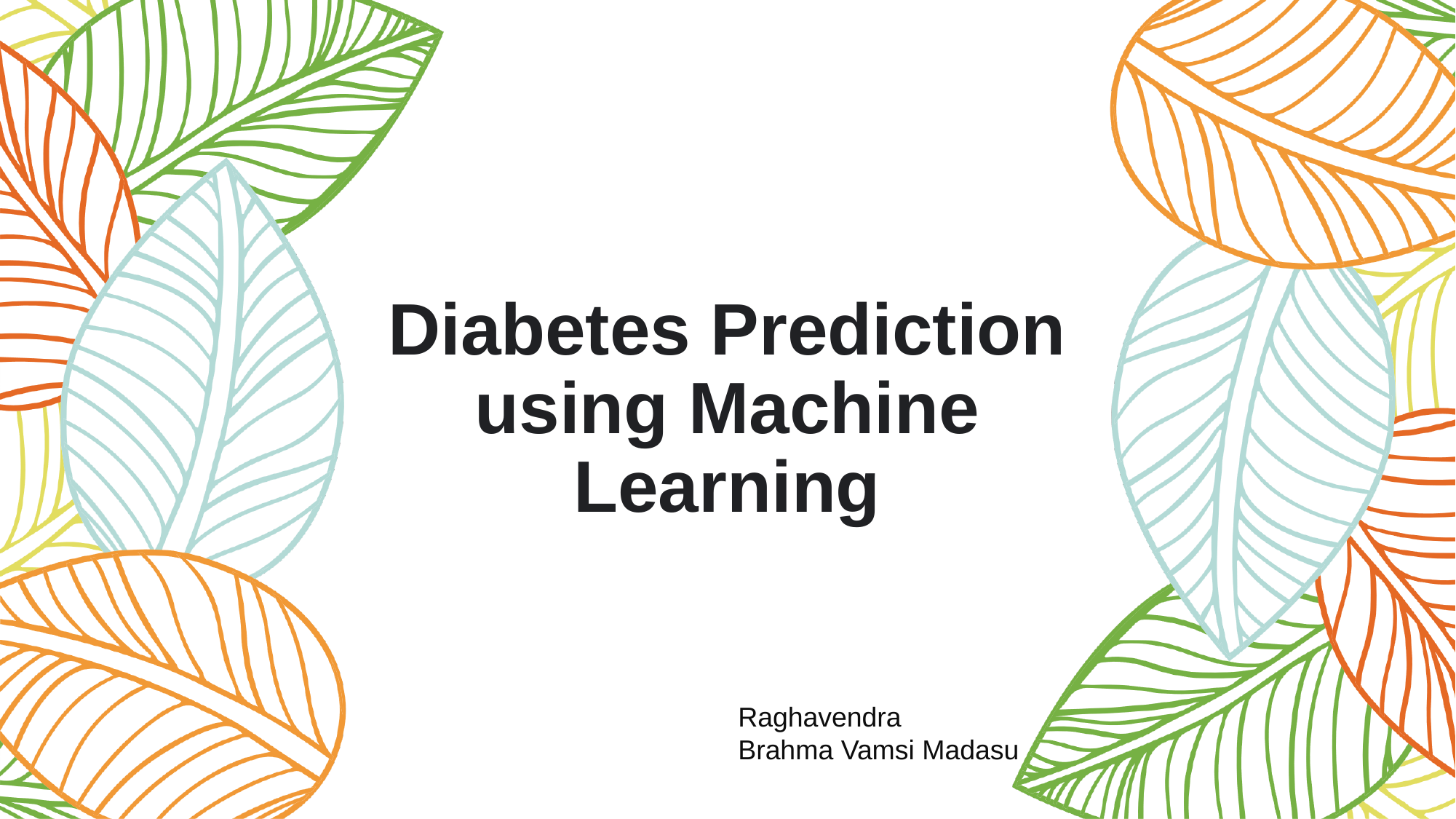

# Diabetes Prediction using Machine Learning
Raghavendra
Brahma Vamsi Madasu